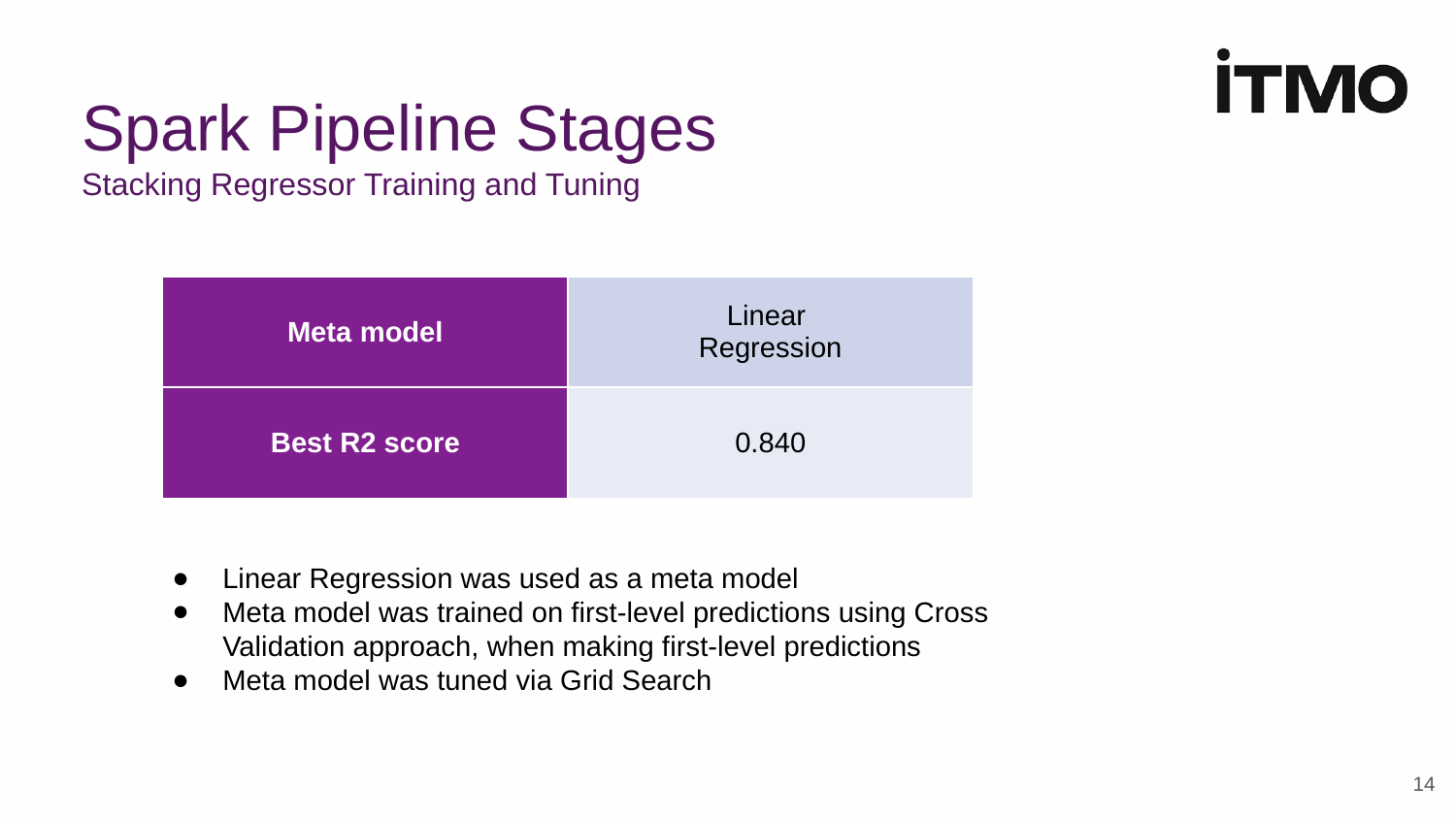

# Spark Pipeline Stages
Stacking Regressor Training and Tuning
| Meta model | Linear Regression |
| --- | --- |
| Best R2 score | 0.840 |
Linear Regression was used as a meta model
Meta model was trained on first-level predictions using Cross Validation approach, when making first-level predictions
Meta model was tuned via Grid Search
14